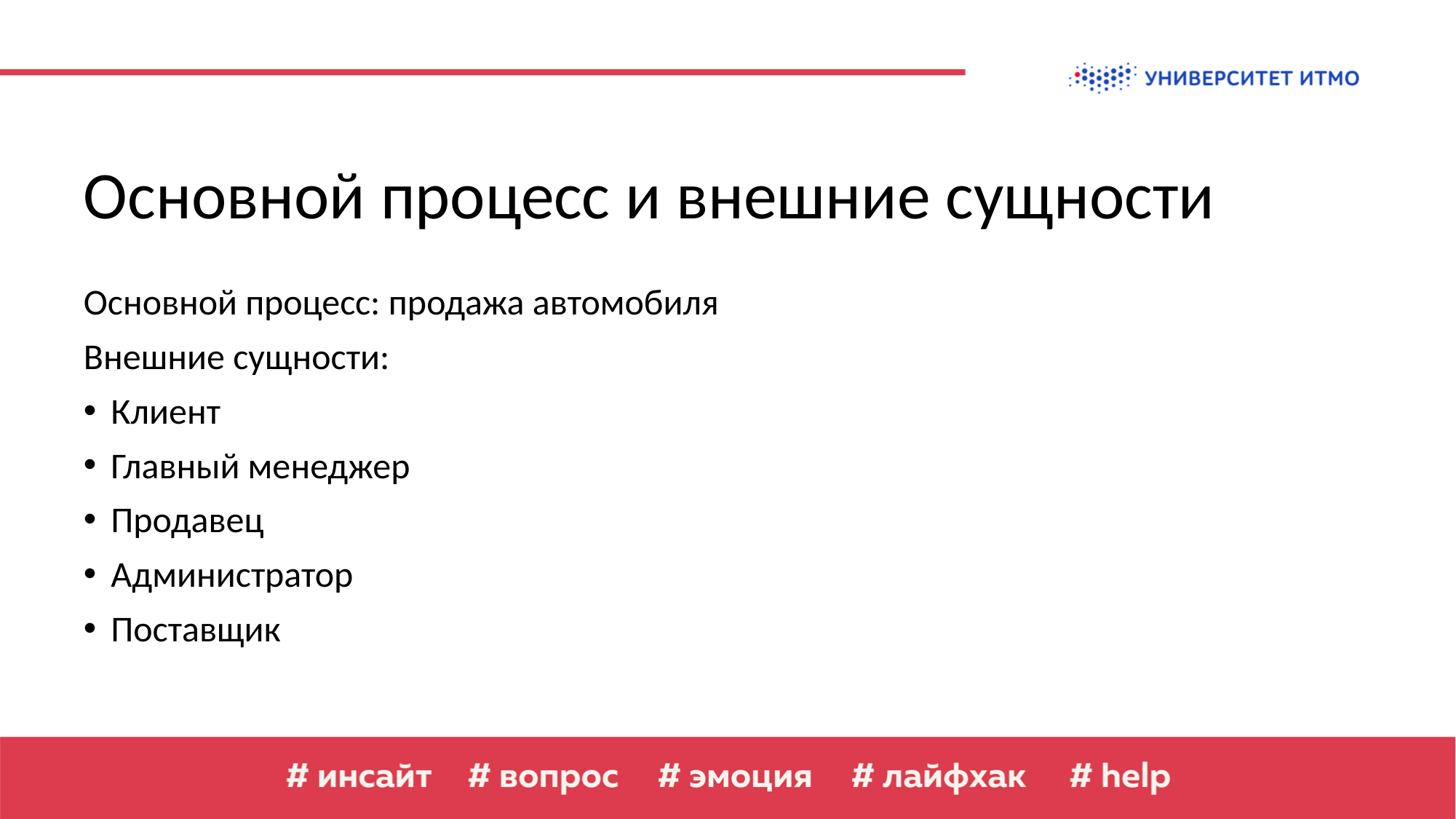

Лабораторная работа №1, вариант №1
# Основной процесс и внешние сущности
Основной процесс: продажа автомобиля
Внешние сущности:
Клиент
Главный менеджер
Продавец
Администратор
Поставщик